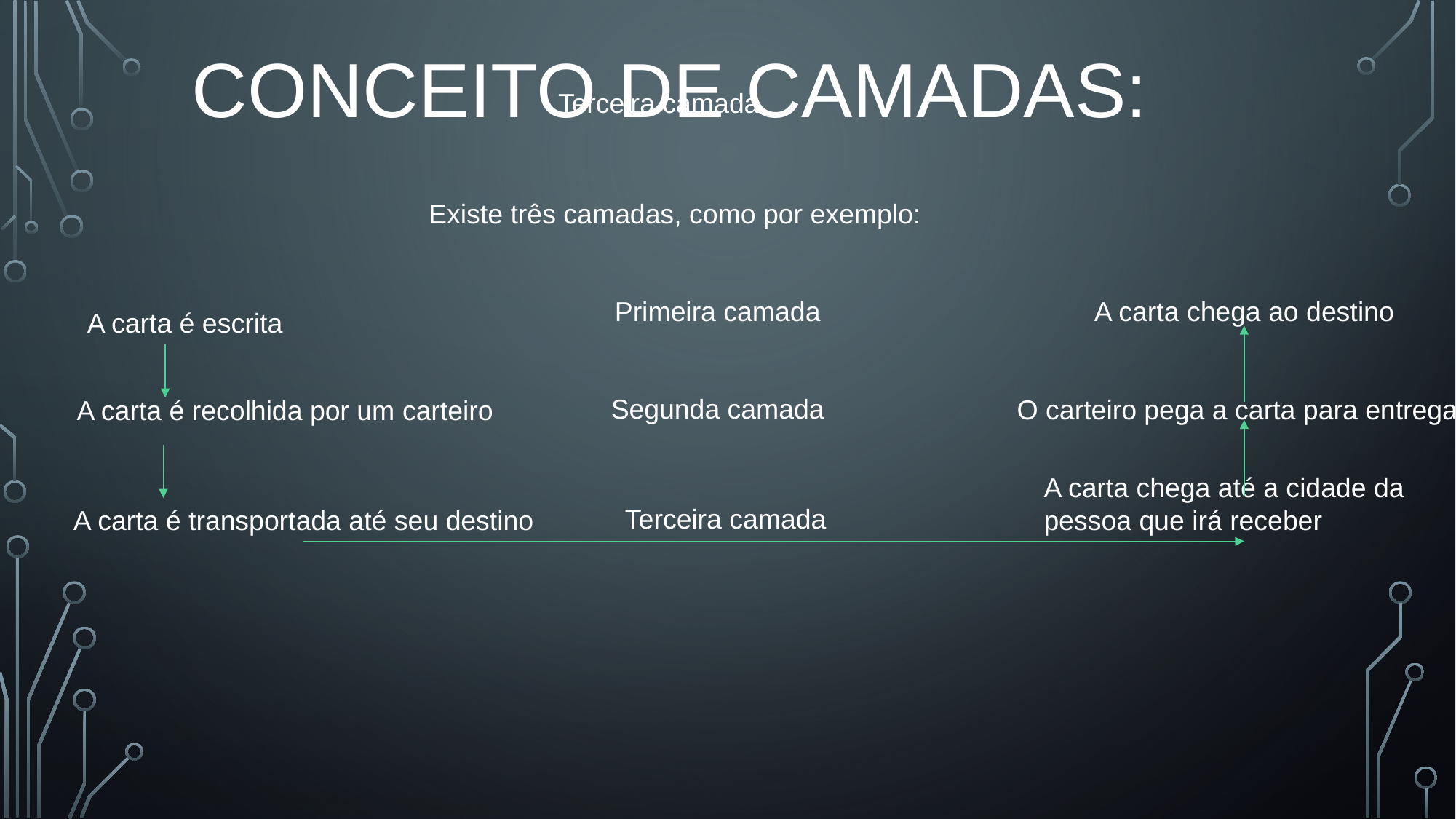

# Conceito de Camadas:
Terceira camada
Existe três camadas, como por exemplo:
Primeira camada
A carta chega ao destino
A carta é escrita
Segunda camada
O carteiro pega a carta para entregar
A carta é recolhida por um carteiro
A carta chega até a cidade da pessoa que irá receber
Terceira camada
A carta é transportada até seu destino